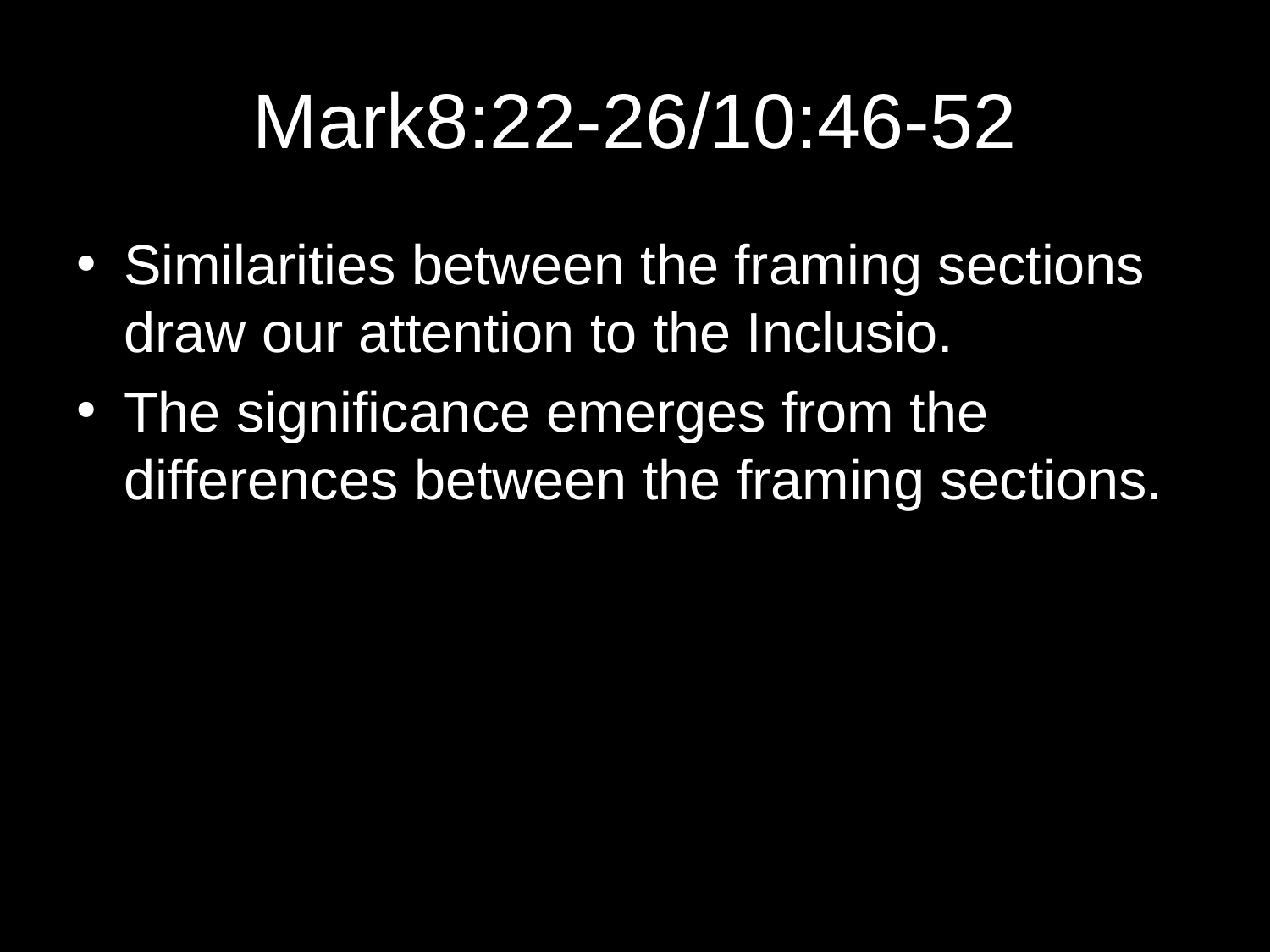

# Mark8:22-26/10:46-52
Similarities between the framing sections draw our attention to the Inclusio.
The significance emerges from the differences between the framing sections.